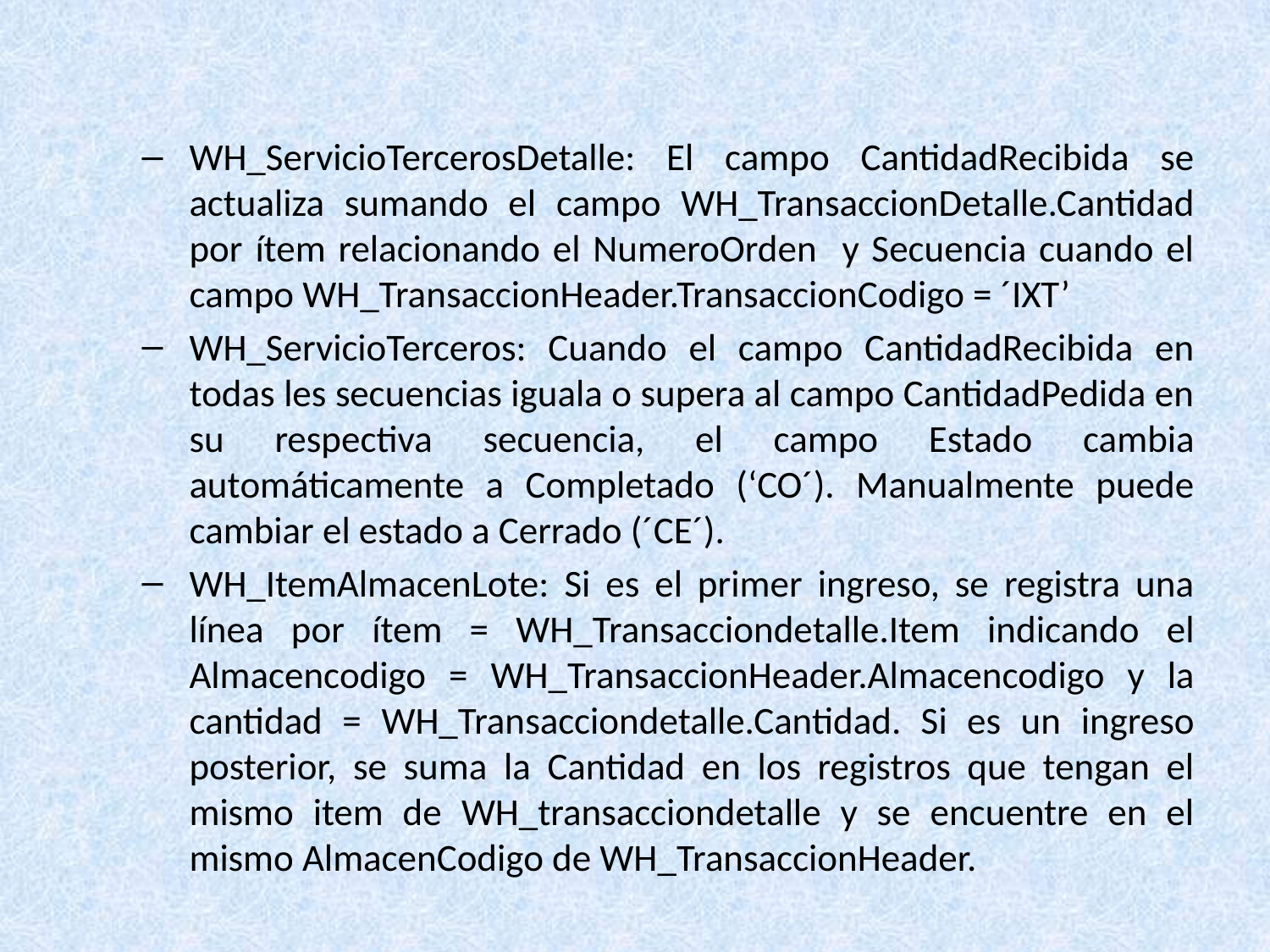

#
WH_ServicioTercerosDetalle: El campo CantidadRecibida se actualiza sumando el campo WH_TransaccionDetalle.Cantidad por ítem relacionando el NumeroOrden  y Secuencia cuando el campo WH_TransaccionHeader.TransaccionCodigo = ´IXT’
WH_ServicioTerceros: Cuando el campo CantidadRecibida en todas les secuencias iguala o supera al campo CantidadPedida en su respectiva secuencia, el campo Estado cambia automáticamente a Completado (‘CO´). Manualmente puede cambiar el estado a Cerrado (´CE´).
WH_ItemAlmacenLote: Si es el primer ingreso, se registra una línea por ítem = WH_Transacciondetalle.Item indicando el Almacencodigo = WH_TransaccionHeader.Almacencodigo y la cantidad = WH_Transacciondetalle.Cantidad. Si es un ingreso posterior, se suma la Cantidad en los registros que tengan el mismo item de WH_transacciondetalle y se encuentre en el mismo AlmacenCodigo de WH_TransaccionHeader.